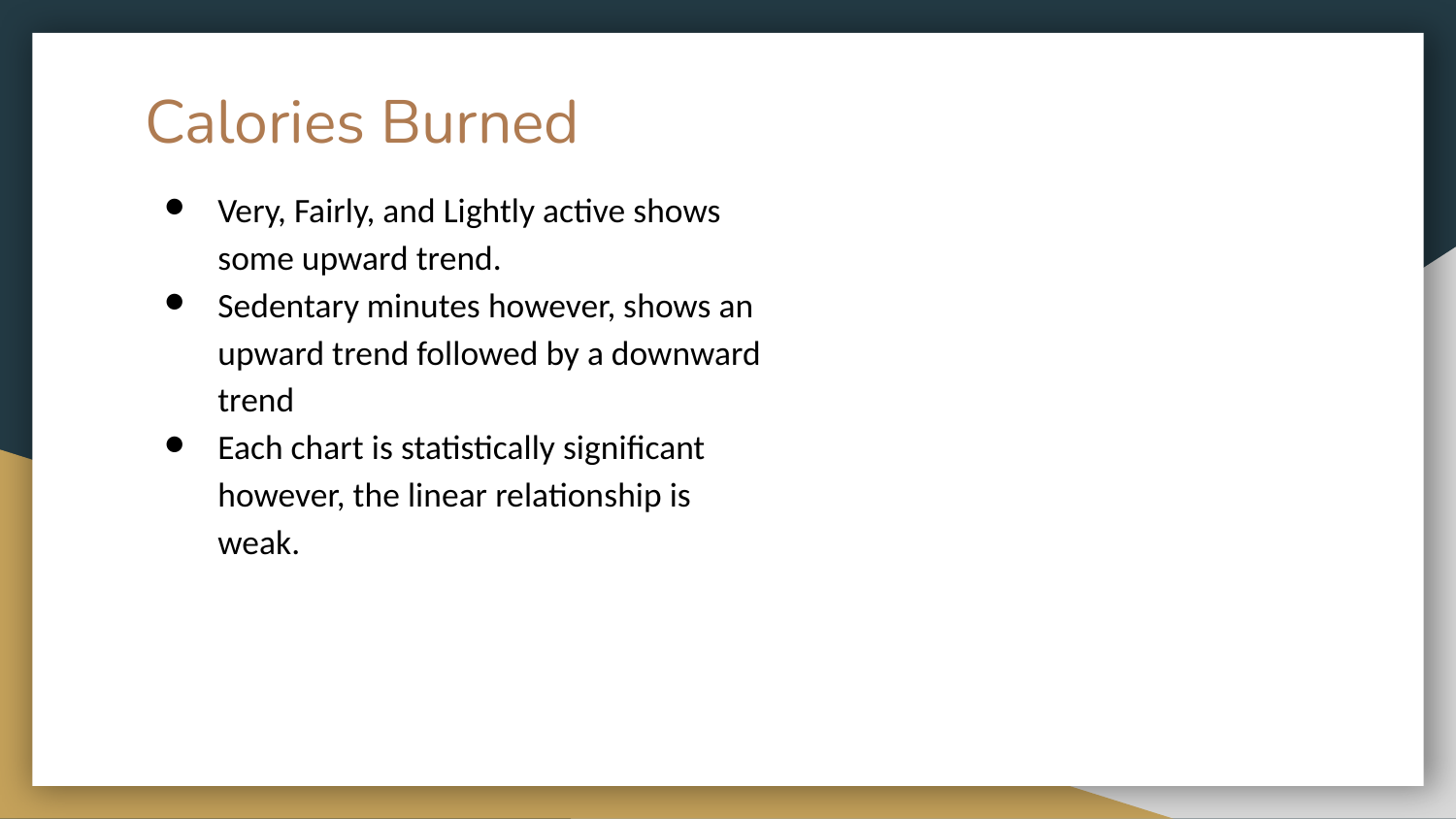

# Calories Burned
Very, Fairly, and Lightly active shows some upward trend.
Sedentary minutes however, shows an upward trend followed by a downward trend
Each chart is statistically significant however, the linear relationship is weak.